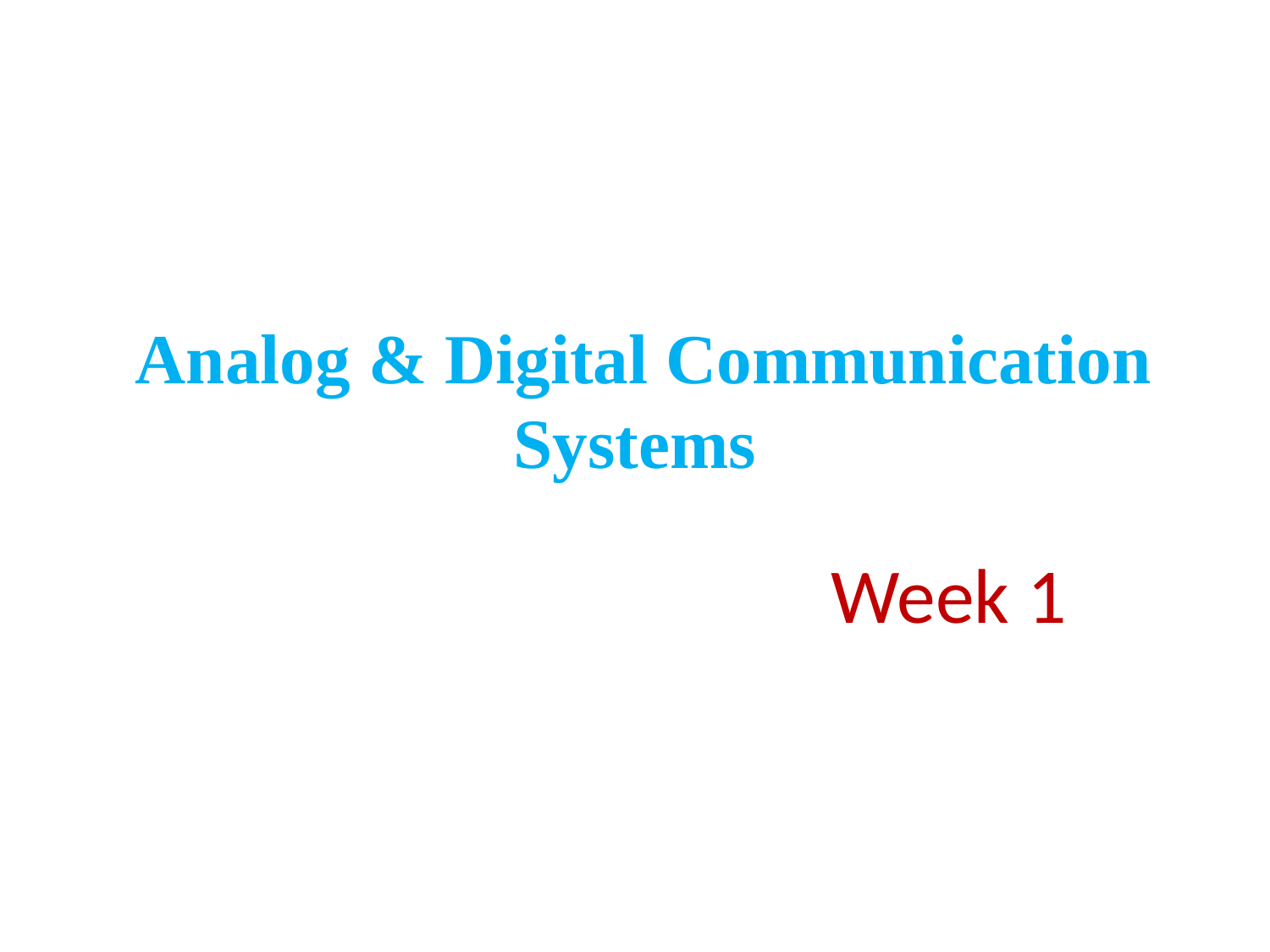

# Analog & Digital Communication Systems
Week 1